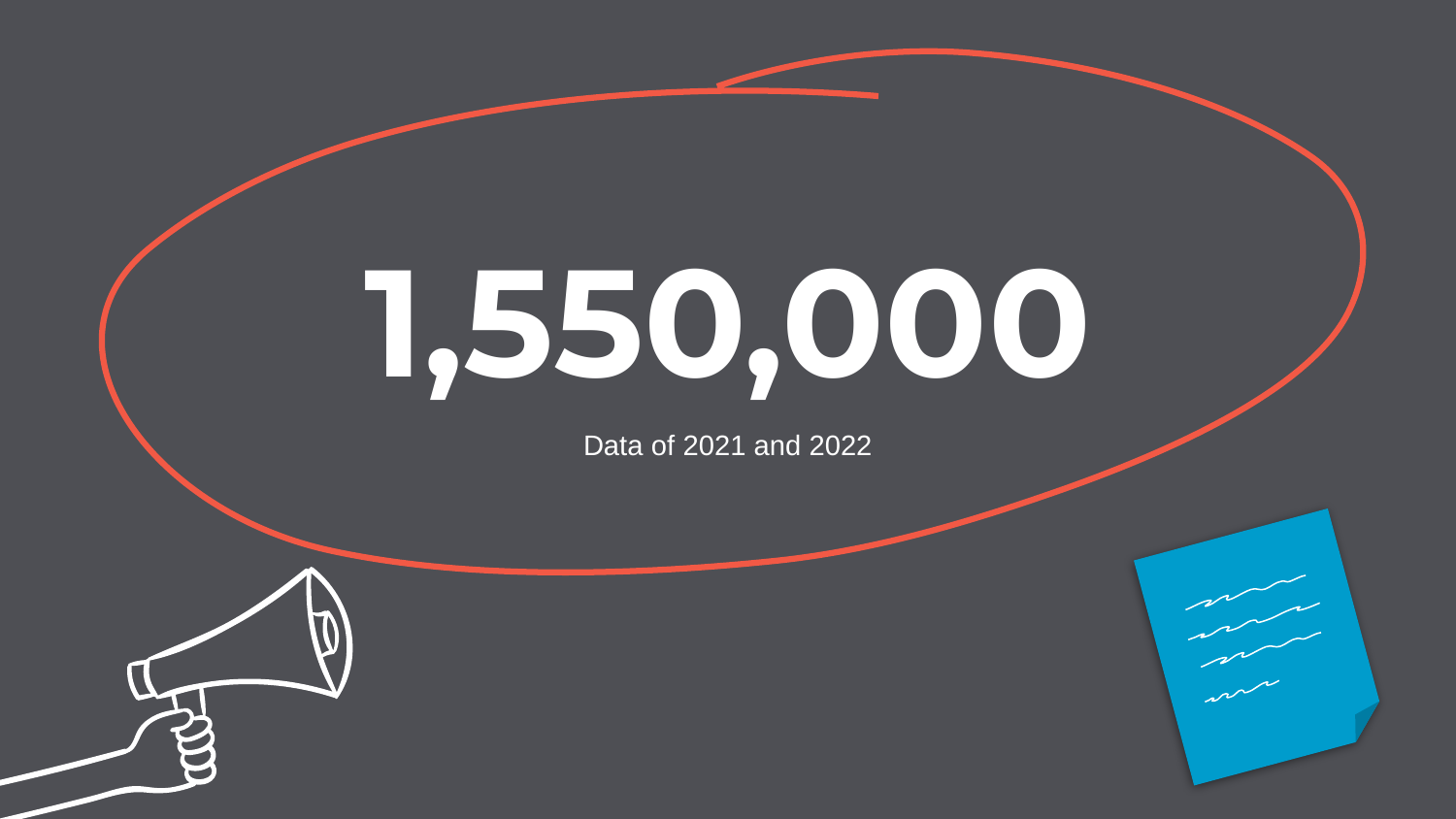

# 1,550,000
Data of 2021 and 2022